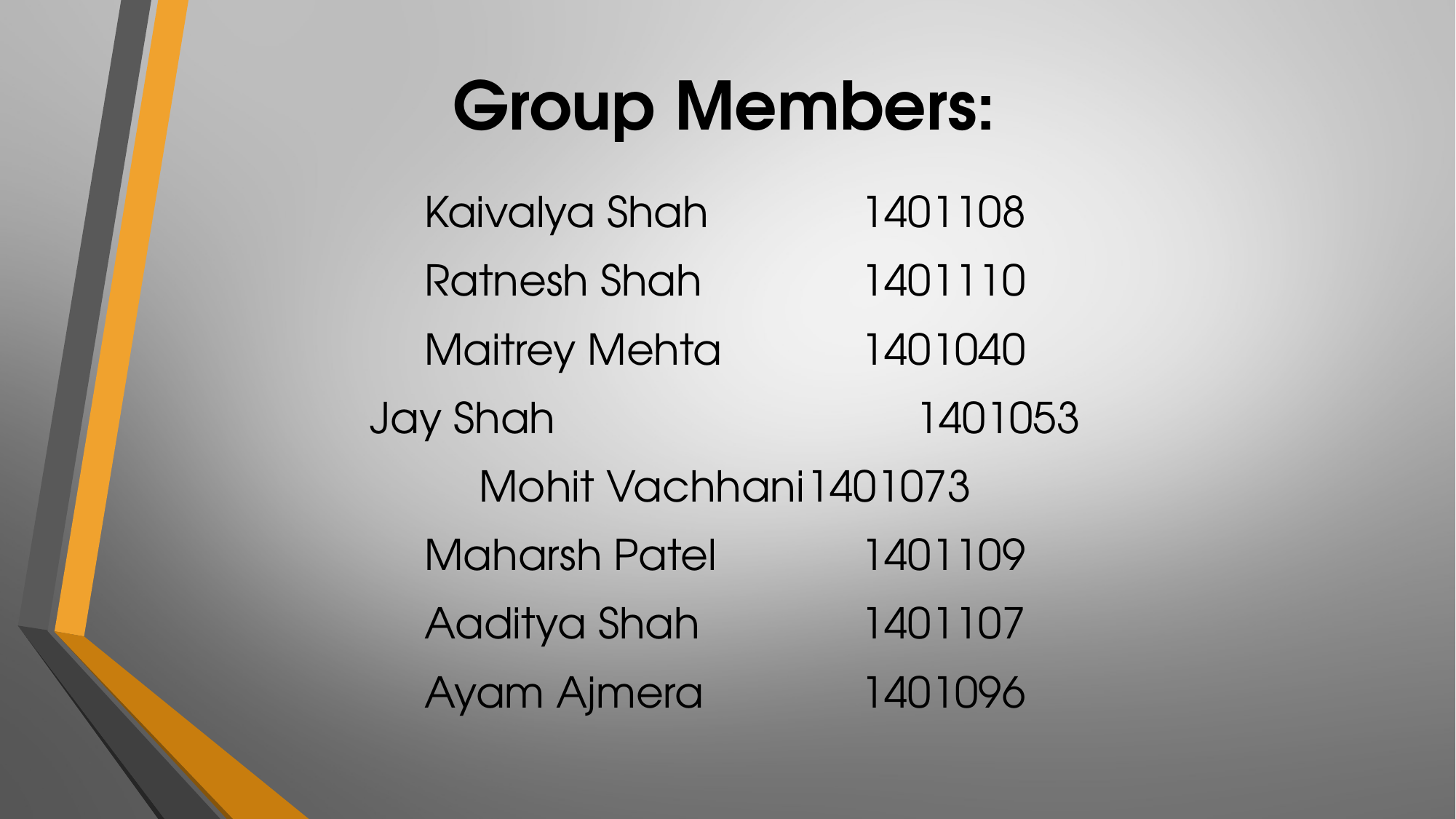

# Group Members:
Kaivalya Shah		1401108
Ratnesh Shah		1401110
Maitrey Mehta		1401040
Jay Shah				1401053
Mohit Vachhani	1401073
Maharsh Patel		1401109
Aaditya Shah		1401107
Ayam Ajmera		1401096